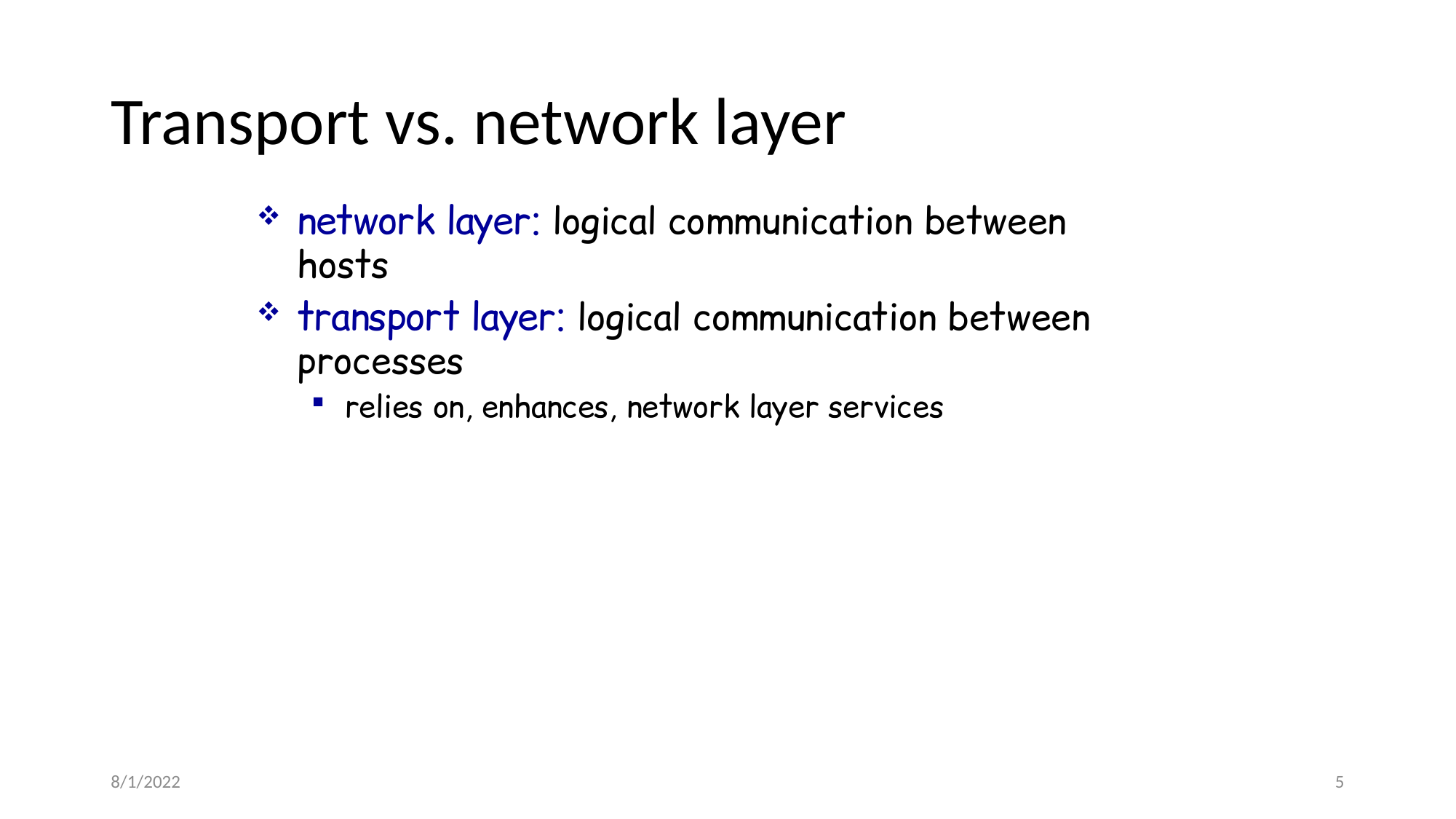

# Transport vs. network layer
network layer: logical communication between hosts
transport layer: logical communication between processes
relies on, enhances, network layer services
8/1/2022
5